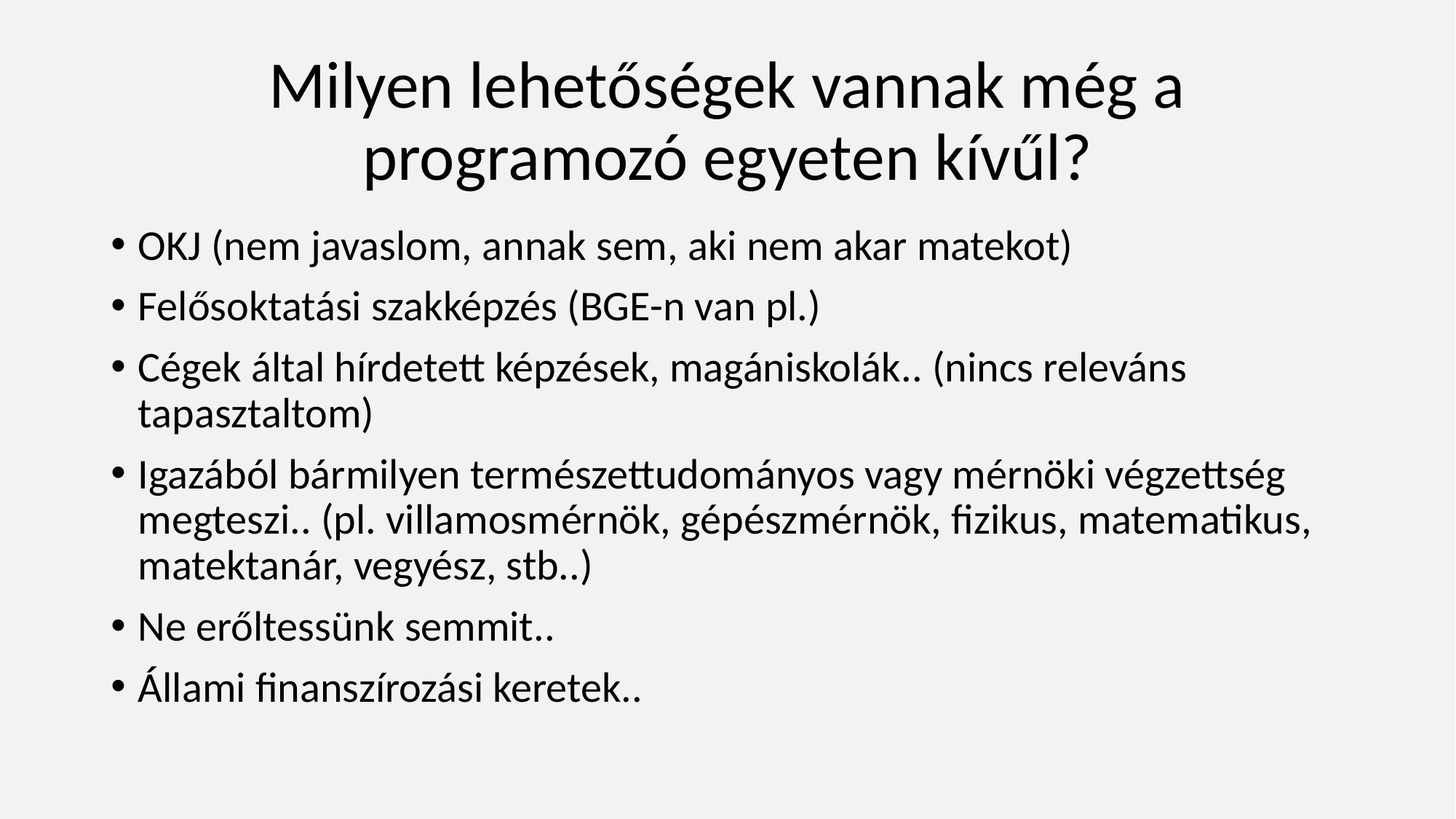

# Milyen lehetőségek vannak még a programozó egyeten kívűl?
OKJ (nem javaslom, annak sem, aki nem akar matekot)
Felősoktatási szakképzés (BGE-n van pl.)
Cégek által hírdetett képzések, magániskolák.. (nincs releváns tapasztaltom)
Igazából bármilyen természettudományos vagy mérnöki végzettség megteszi.. (pl. villamosmérnök, gépészmérnök, fizikus, matematikus, matektanár, vegyész, stb..)
Ne erőltessünk semmit..
Állami finanszírozási keretek..